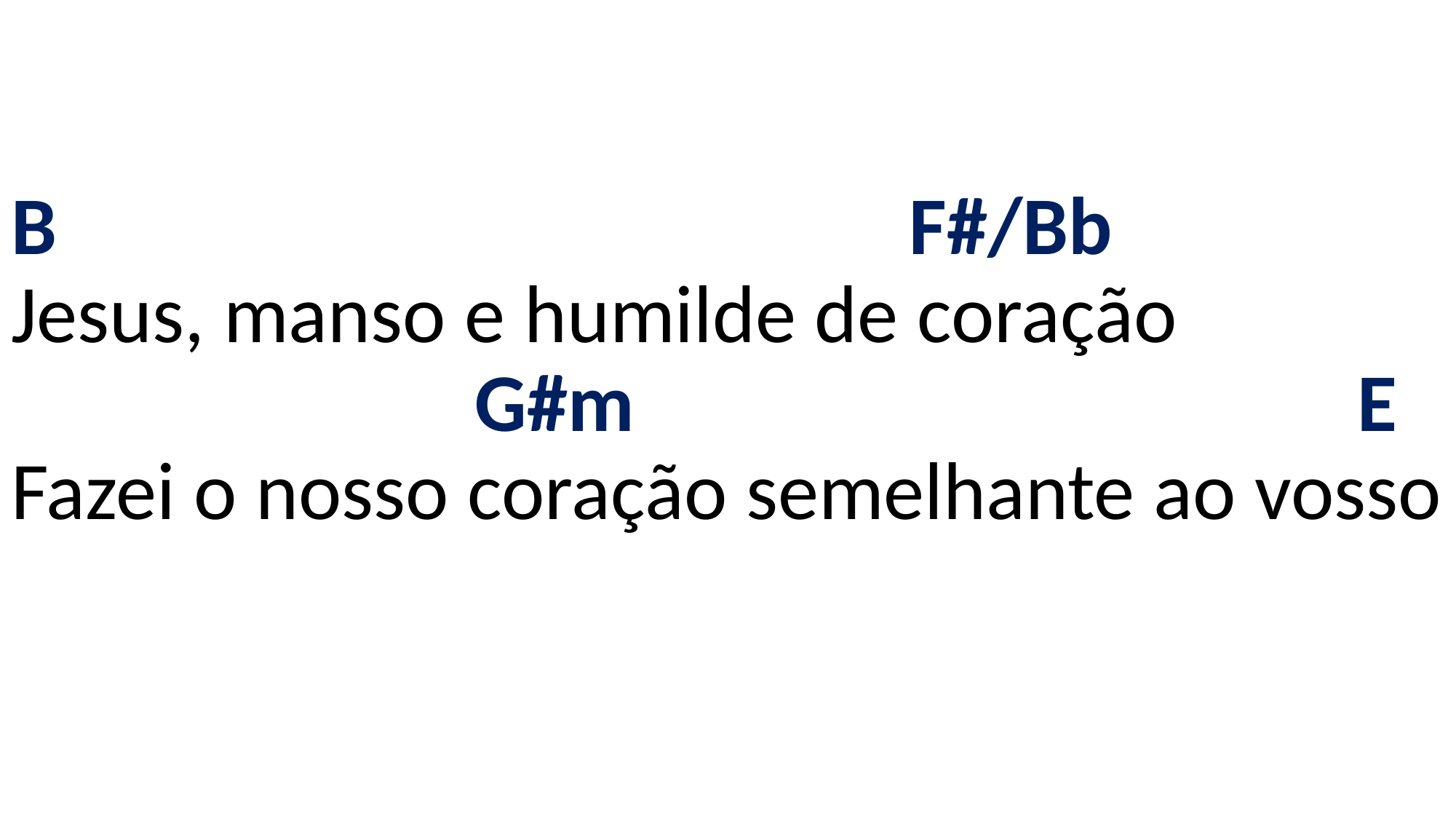

# B                                              F#/Bb Jesus, manso e humilde de coração G#m                                       E Fazei o nosso coração semelhante ao vosso